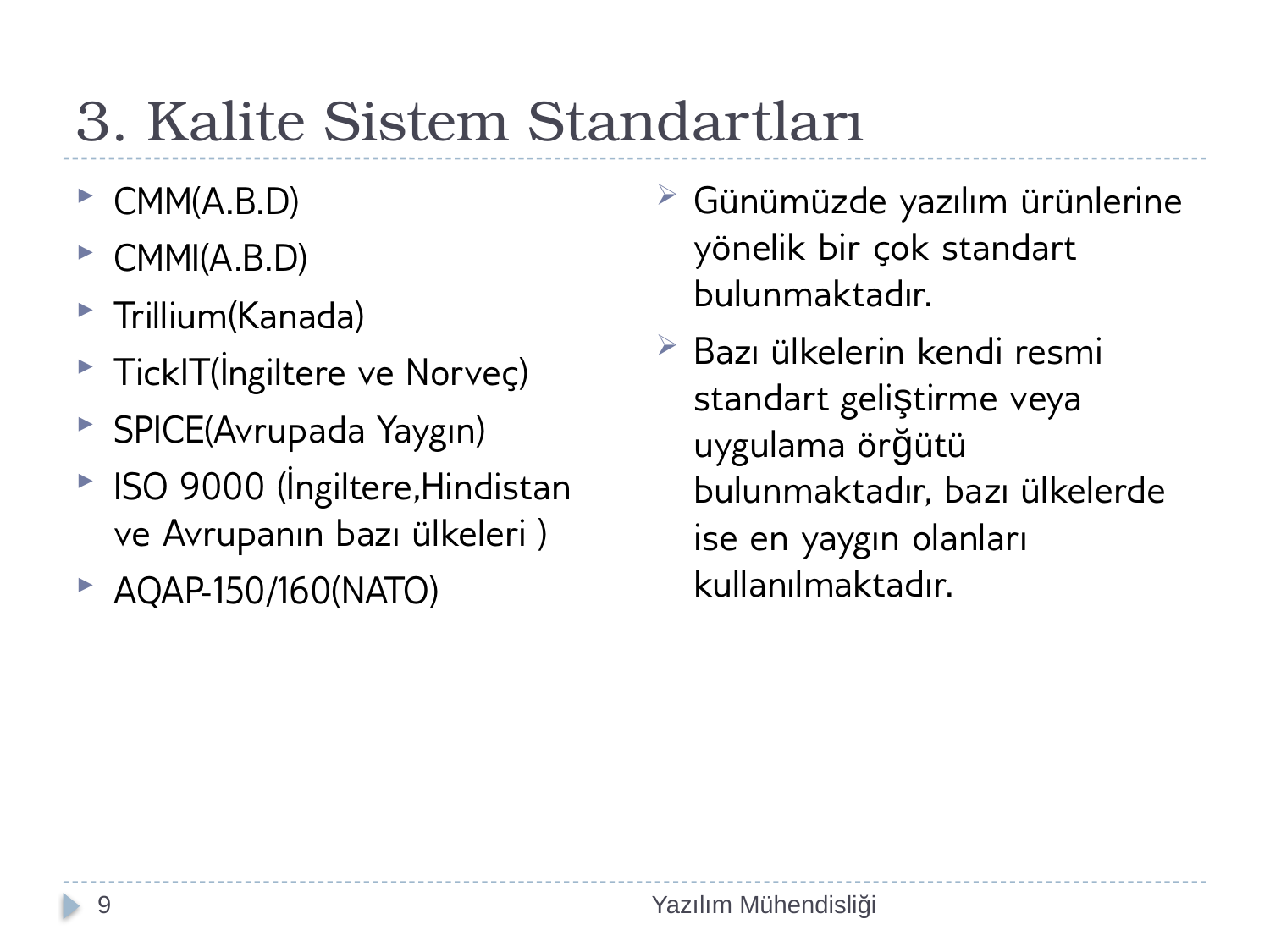

# 3. Kalite Sistem Standartları
Günümüzde yazılım ürünlerine yönelik bir çok standart bulunmaktadır.
Bazı ülkelerin kendi resmi standart geliştirme veya uygulama örğütü bulunmaktadır, bazı ülkelerde ise en yaygın olanları kullanılmaktadır.
CMM(A.B.D)
CMMI(A.B.D)
Trillium(Kanada)
TickIT(İngiltere ve Norveç)
SPICE(Avrupada Yaygın)
ISO 9000 (İngiltere,Hindistan ve Avrupanın bazı ülkeleri )
AQAP-150/160(NATO)
9
Yazılım Mühendisliği